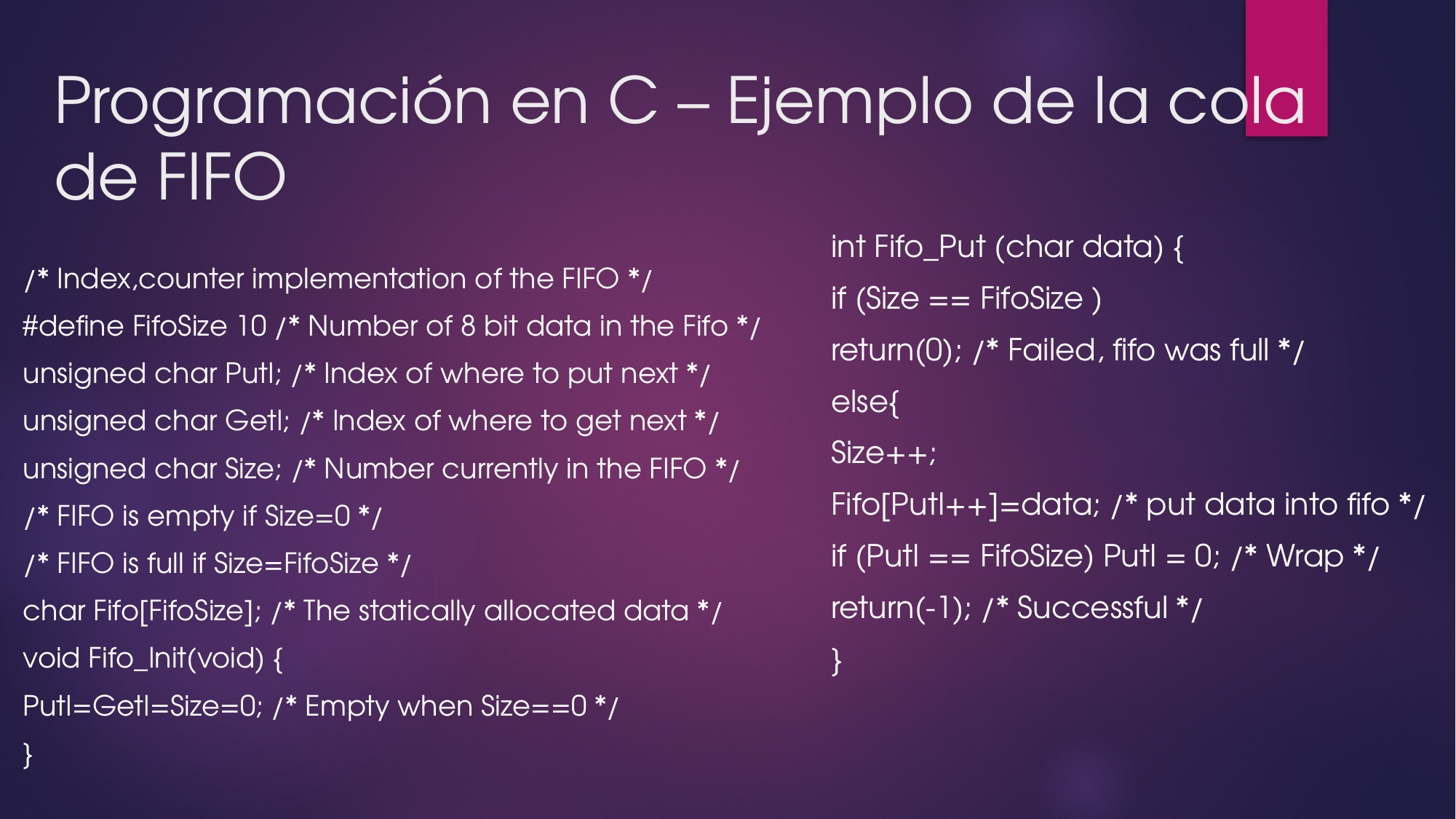

# Programación en C – Ejemplo de la cola de FIFO
int Fifo_Put (char data) {
if (Size == FifoSize )
return(0); /* Failed, fifo was full */
else{
Size++;
Fifo[PutI++]=data; /* put data into fifo */
if (PutI == FifoSize) PutI = 0; /* Wrap */
return(-1); /* Successful */
}
/* Index,counter implementation of the FIFO */
#define FifoSize 10 /* Number of 8 bit data in the Fifo */
unsigned char PutI; /* Index of where to put next */
unsigned char GetI; /* Index of where to get next */
unsigned char Size; /* Number currently in the FIFO */
/* FIFO is empty if Size=0 */
/* FIFO is full if Size=FifoSize */
char Fifo[FifoSize]; /* The statically allocated data */
void Fifo_Init(void) {
PutI=GetI=Size=0; /* Empty when Size==0 */
}